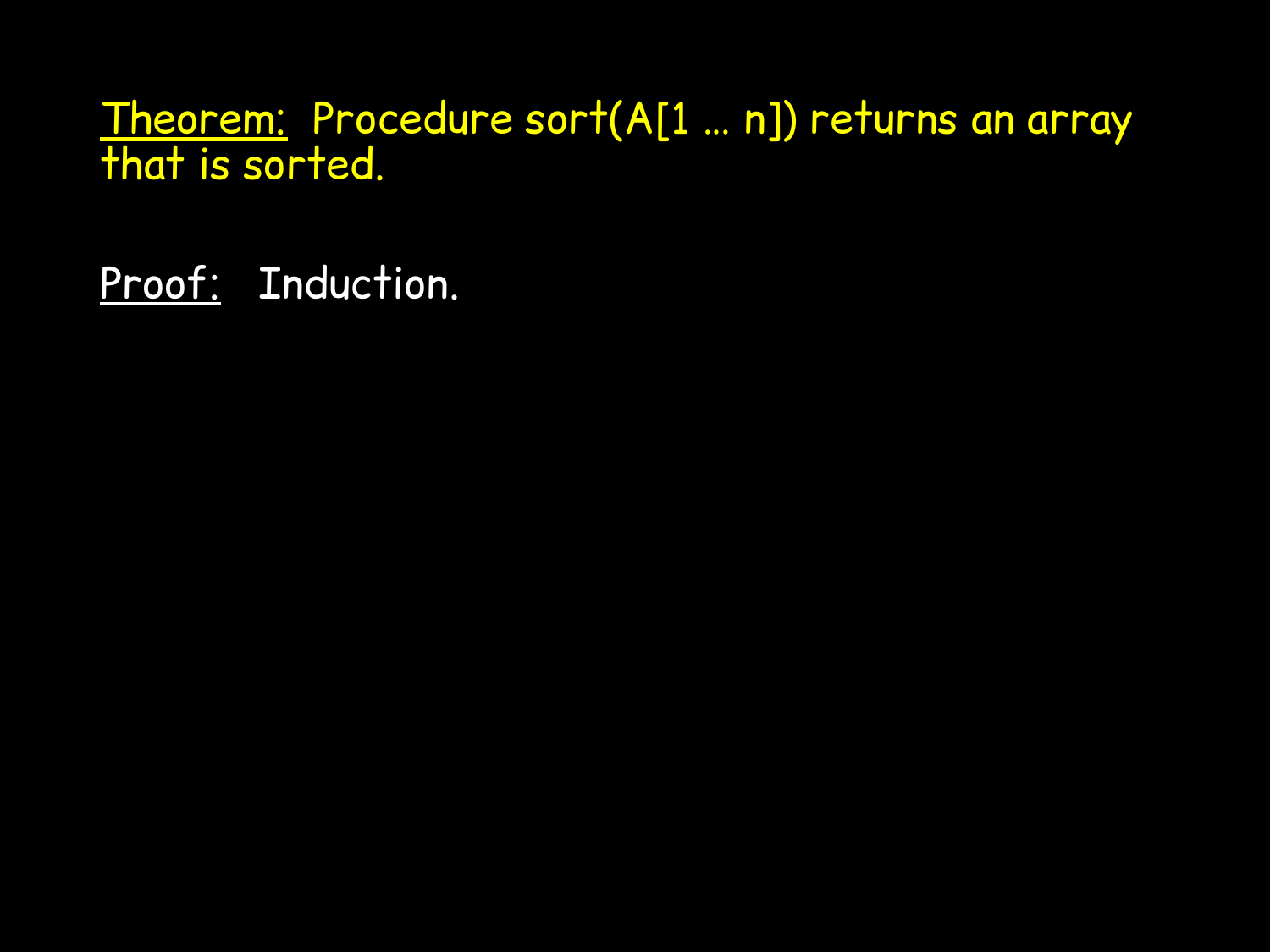

# Theorem:  Procedure sort(A[1 … n]) returns an array that is sorted.
Proof:   Induction.